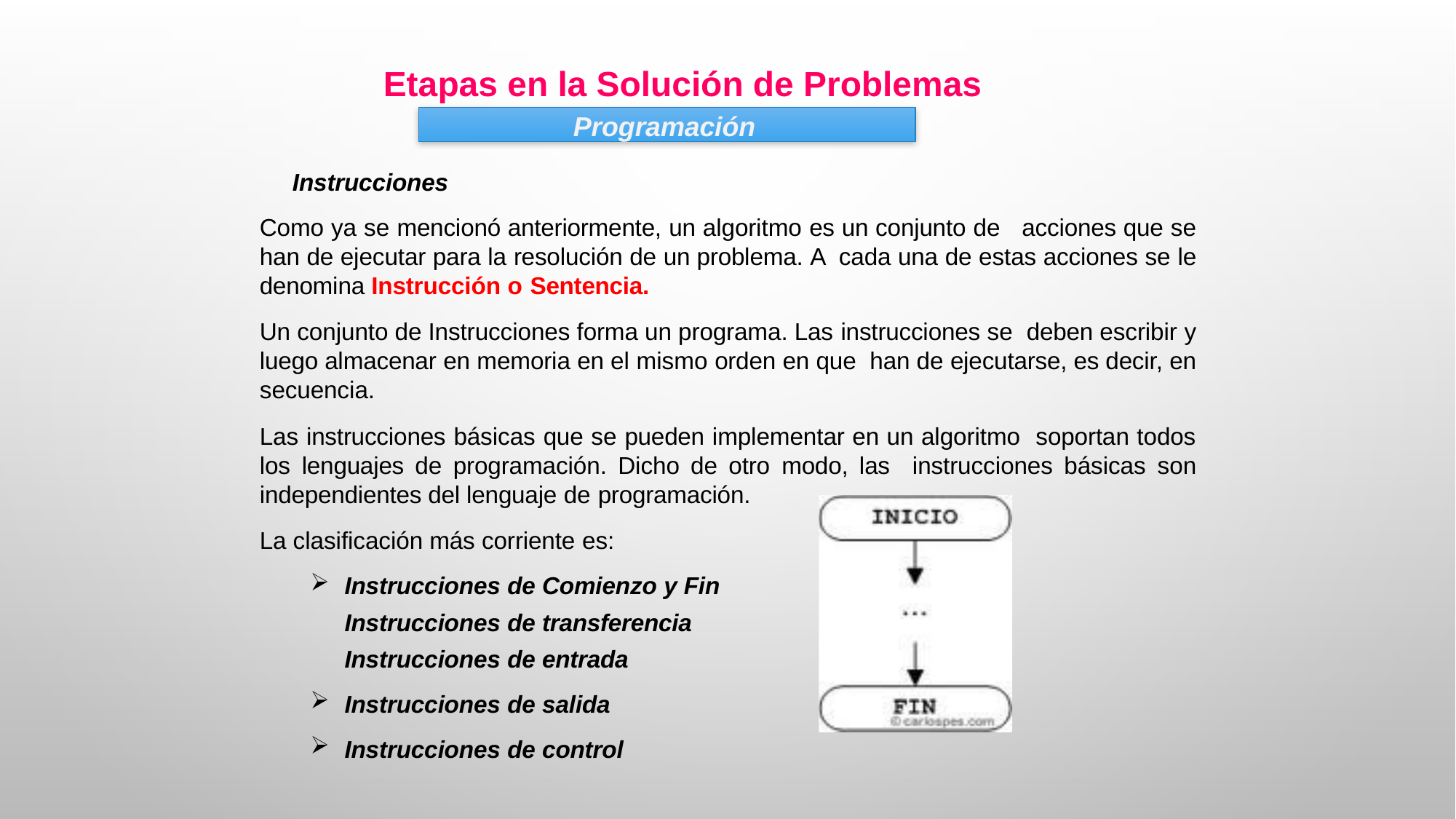

Etapas en la Solución de Problemas
Programación
Instrucciones
Como ya se mencionó anteriormente, un algoritmo es un conjunto de   acciones que se han de ejecutar para la resolución de un problema. A  cada una de estas acciones se le denomina Instrucción o Sentencia.
Un conjunto de Instrucciones forma un programa. Las instrucciones se  deben escribir y luego almacenar en memoria en el mismo orden en que  han de ejecutarse, es decir, en secuencia.
Las instrucciones básicas que se pueden implementar en un algoritmo  soportan todos los lenguajes de programación. Dicho de otro modo, las  instrucciones básicas son independientes del lenguaje de programación.
La clasificación más corriente es:
Instrucciones de Comienzo y Fin  Instrucciones de transferencia  Instrucciones de entrada
Instrucciones de salida
Instrucciones de control